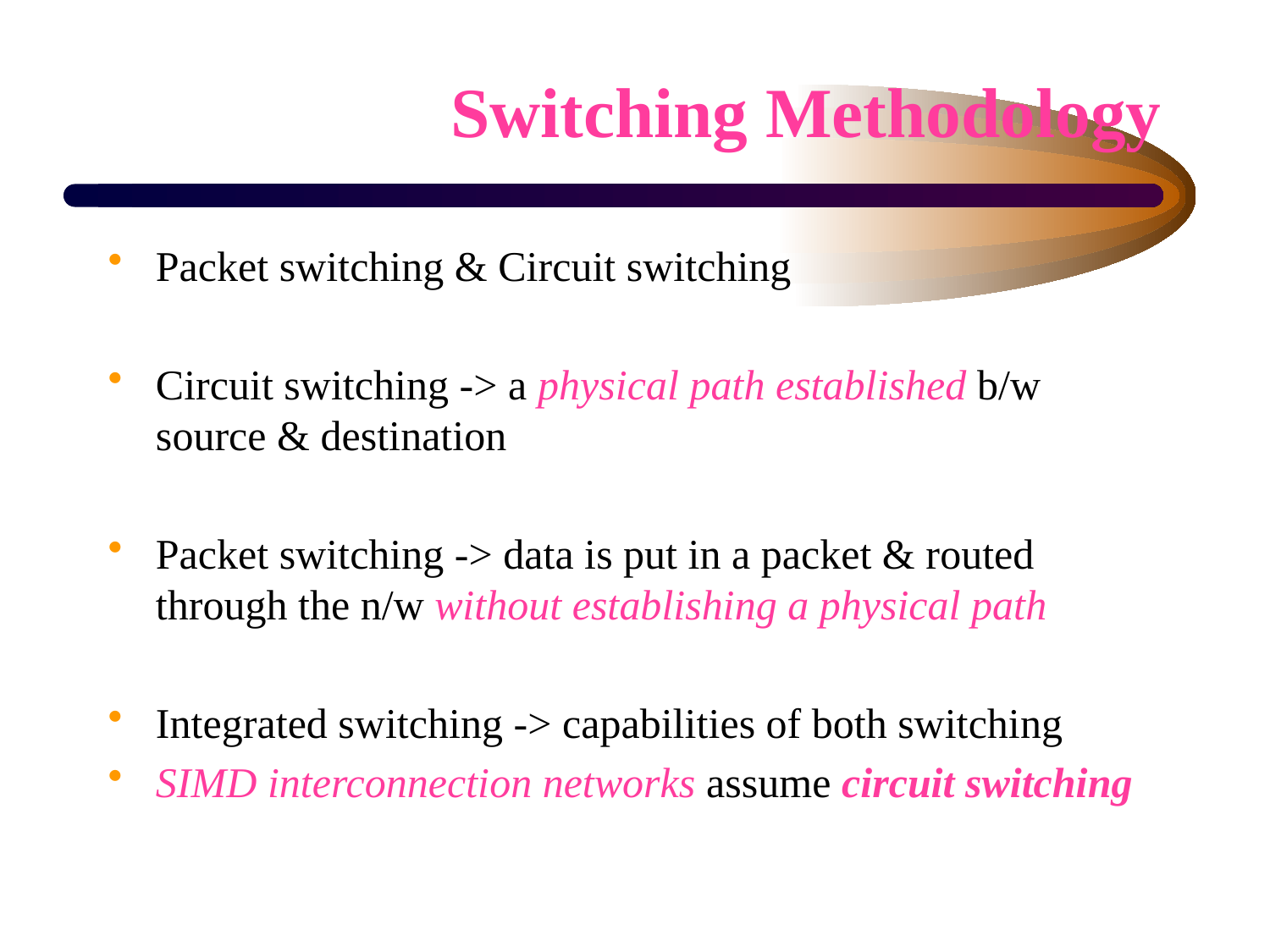

# Switching Methodology
Packet switching & Circuit switching

Circuit switching -> a physical path established b/w source & destination

Packet switching -> data is put in a packet & routed through the n/w without establishing a physical path

Integrated switching -> capabilities of both switching
SIMD interconnection networks assume circuit switching